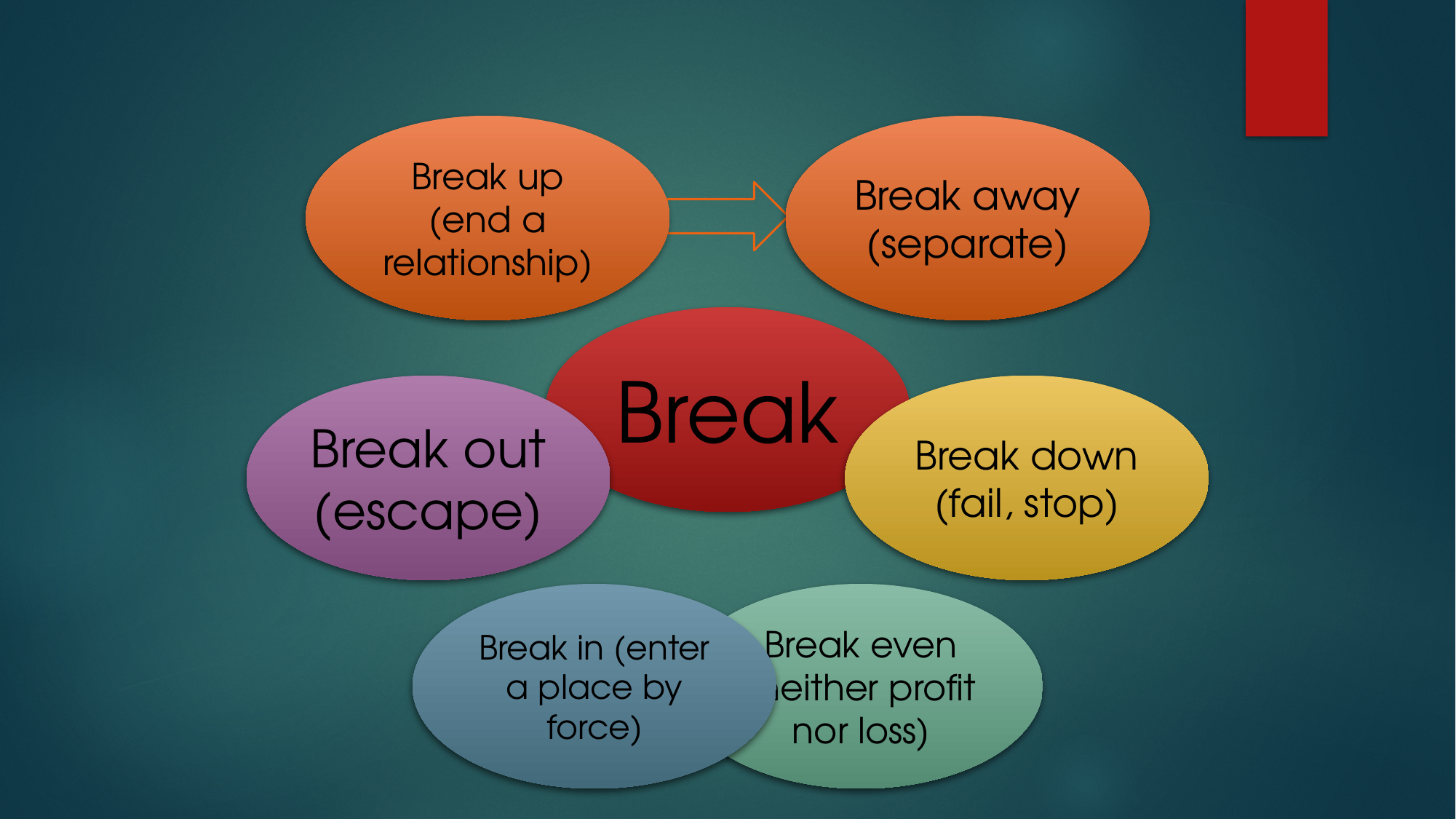

Break
Break away (separate)
Break down (fail, stop)
Break even (neither profit nor loss)
Break in (enter a place by force)
Break out (escape)
Break up (end a relationship)